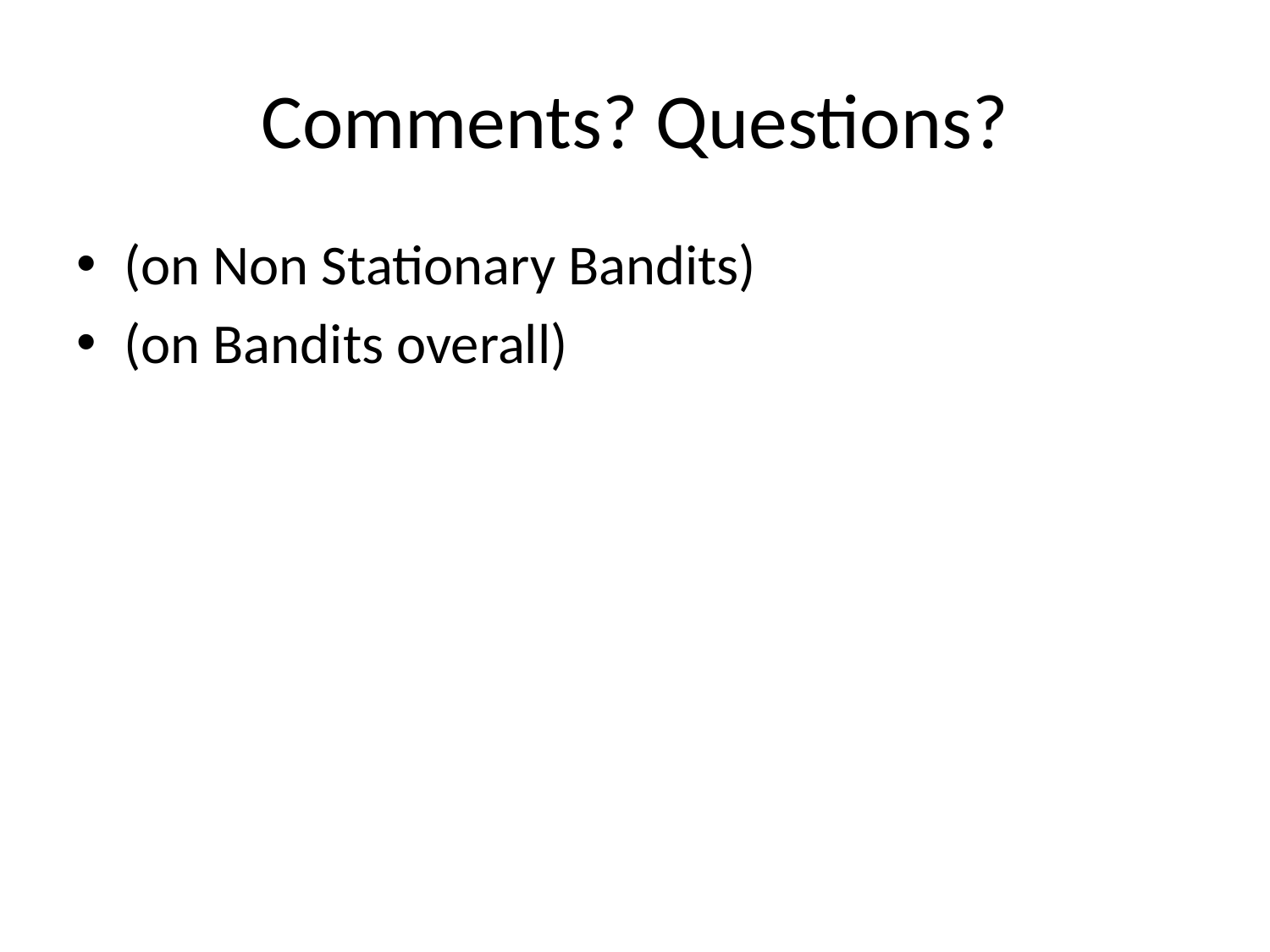

# Comments? Questions?
(on Non Stationary Bandits)
(on Bandits overall)